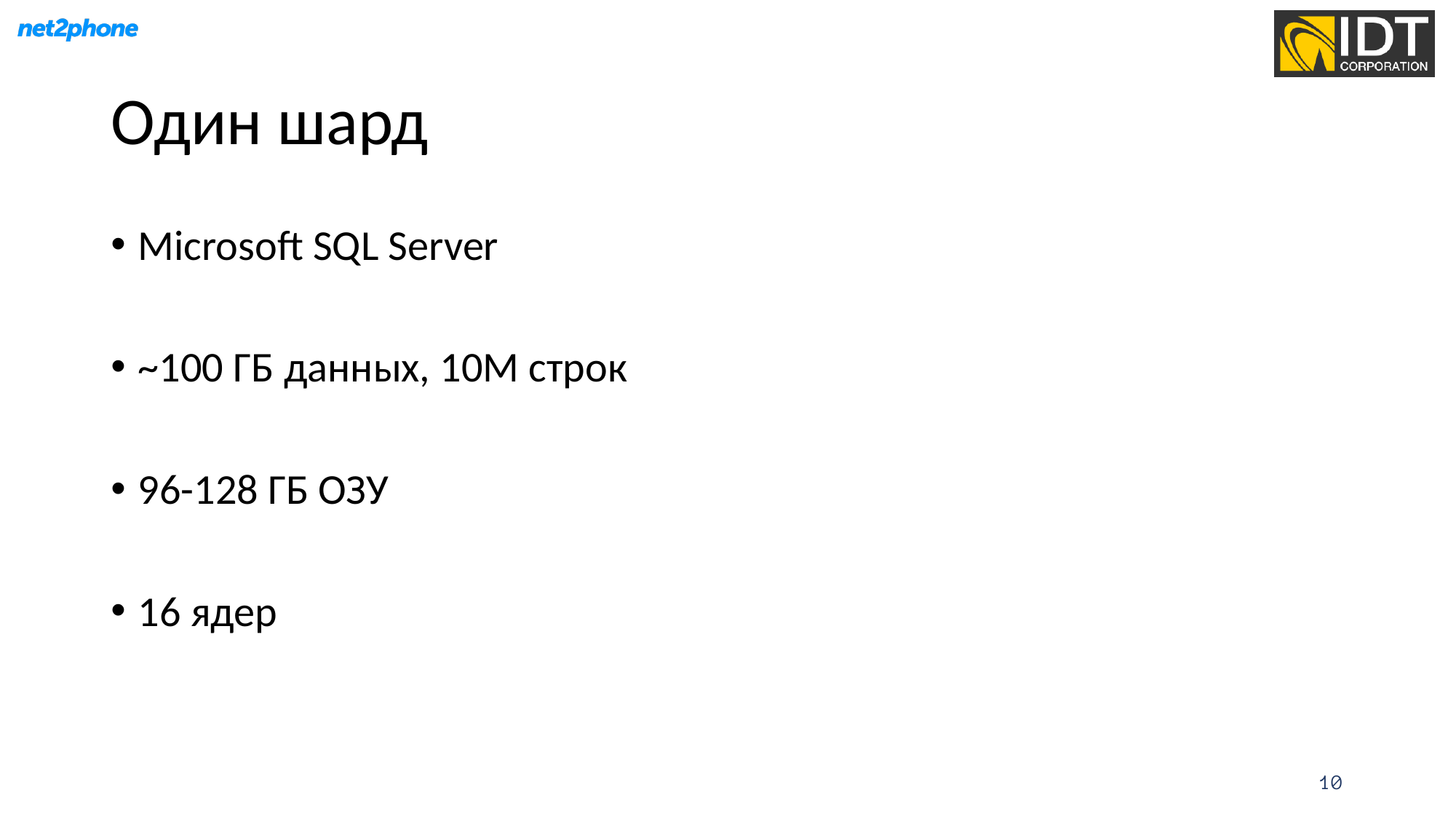

# Один шард
Microsoft SQL Server

~100 ГБ данных, 10М строк

96-128 ГБ ОЗУ

16 ядер
10